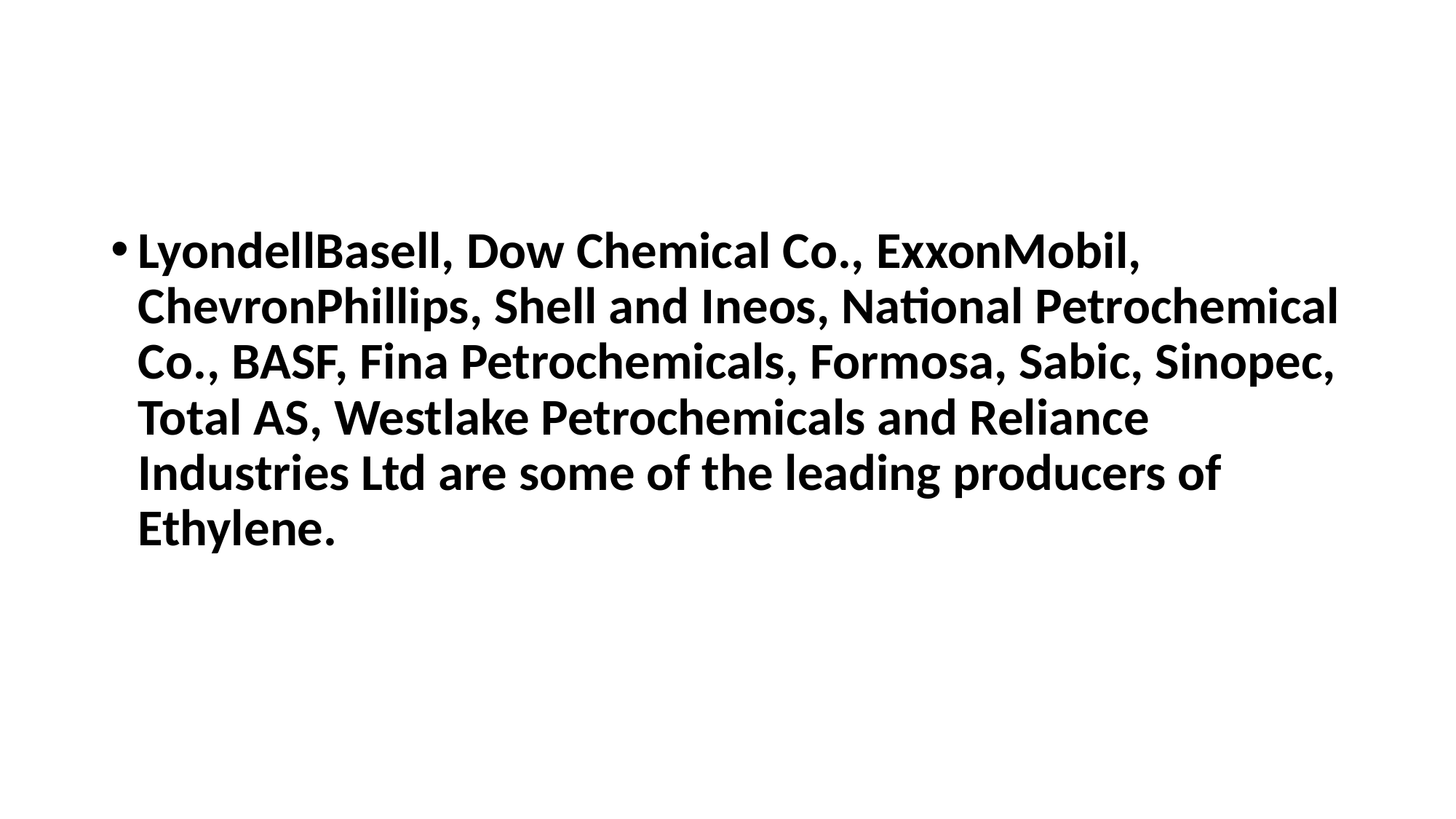

#
LyondellBasell, Dow Chemical Co., ExxonMobil, ChevronPhillips, Shell and Ineos, National Petrochemical Co., BASF, Fina Petrochemicals, Formosa, Sabic, Sinopec, Total AS, Westlake Petrochemicals and Reliance Industries Ltd are some of the leading producers of Ethylene.